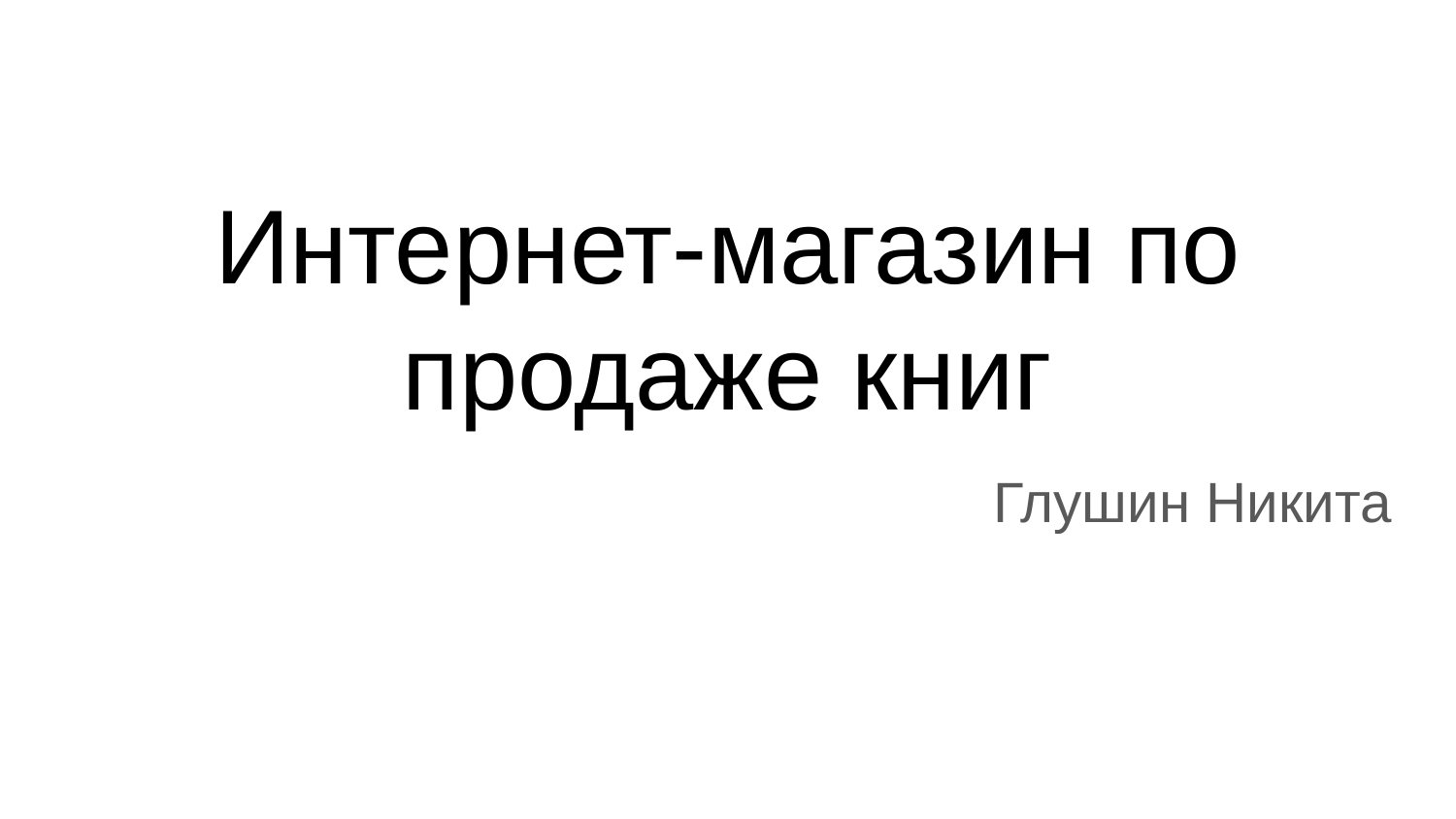

# Интернет-магазин по продаже книг
Глушин Никита